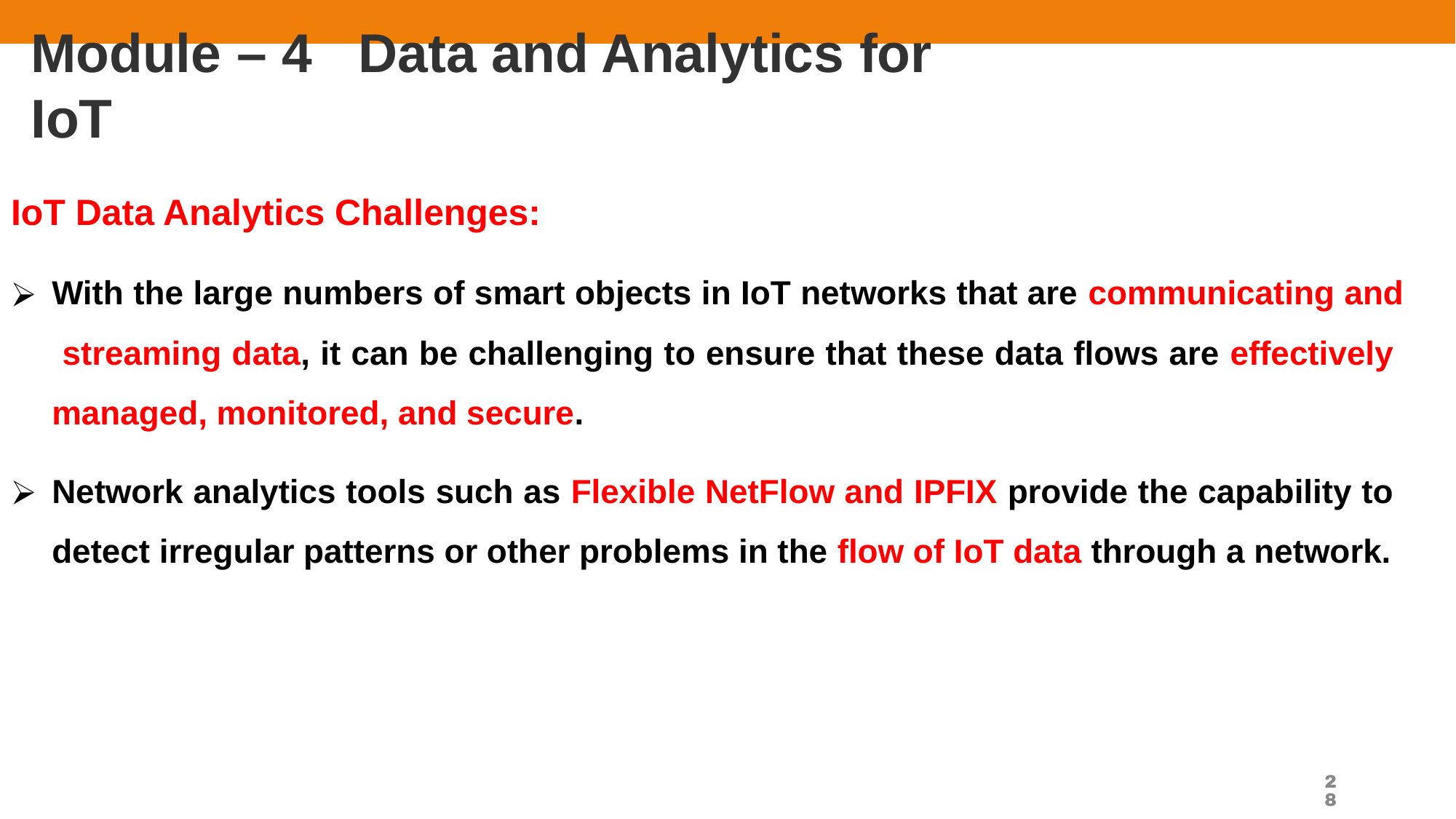

# Module – 4	Data and Analytics for IoT
IoT Data Analytics Challenges:
With the large numbers of smart objects in IoT networks that are communicating and  streaming data, it can be challenging to ensure that these data flows are effectively  managed, monitored, and secure.
Network analytics tools such as Flexible NetFlow and IPFIX provide the capability to  detect irregular patterns or other problems in the flow of IoT data through a network.
28